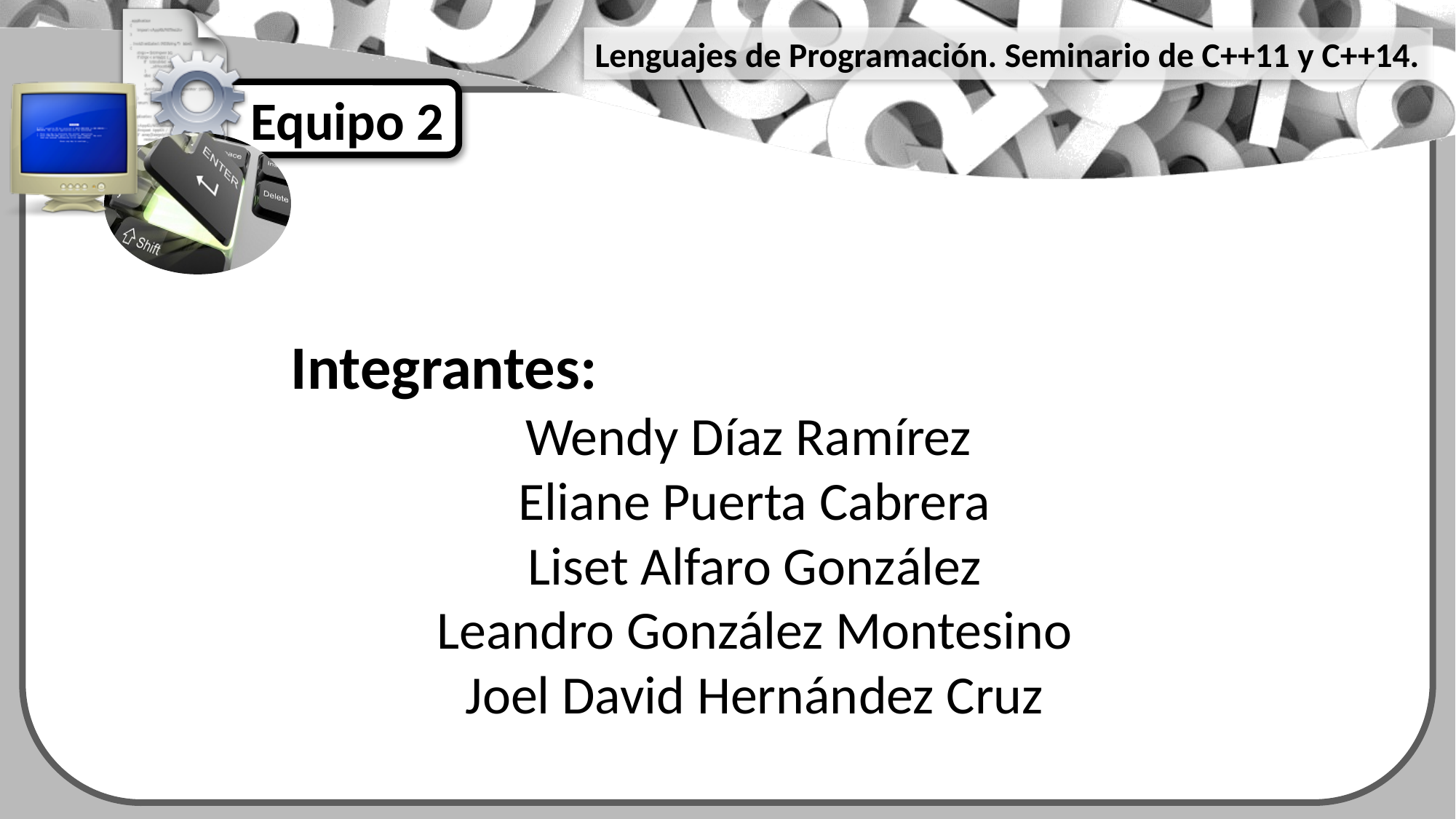

Integrantes:
Wendy Díaz Ramírez
Eliane Puerta Cabrera
Liset Alfaro González
Leandro González Montesino
Joel David Hernández Cruz